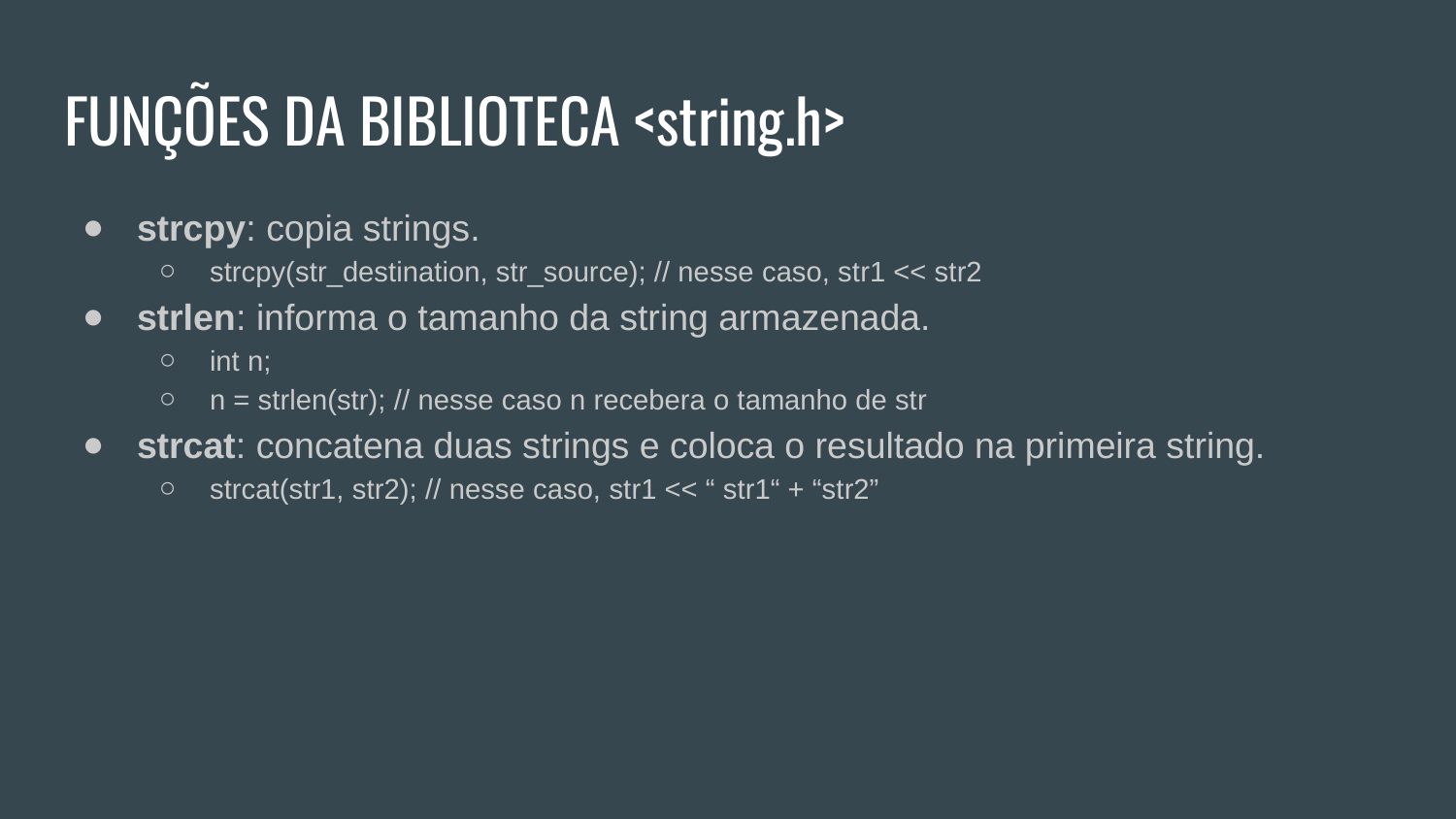

# FUNÇÕES DA BIBLIOTECA <string.h>
strcpy: copia strings.
strcpy(str_destination, str_source); // nesse caso, str1 << str2
strlen: informa o tamanho da string armazenada.
int n;
n = strlen(str); // nesse caso n recebera o tamanho de str
strcat: concatena duas strings e coloca o resultado na primeira string.
strcat(str1, str2); // nesse caso, str1 << “ str1“ + “str2”